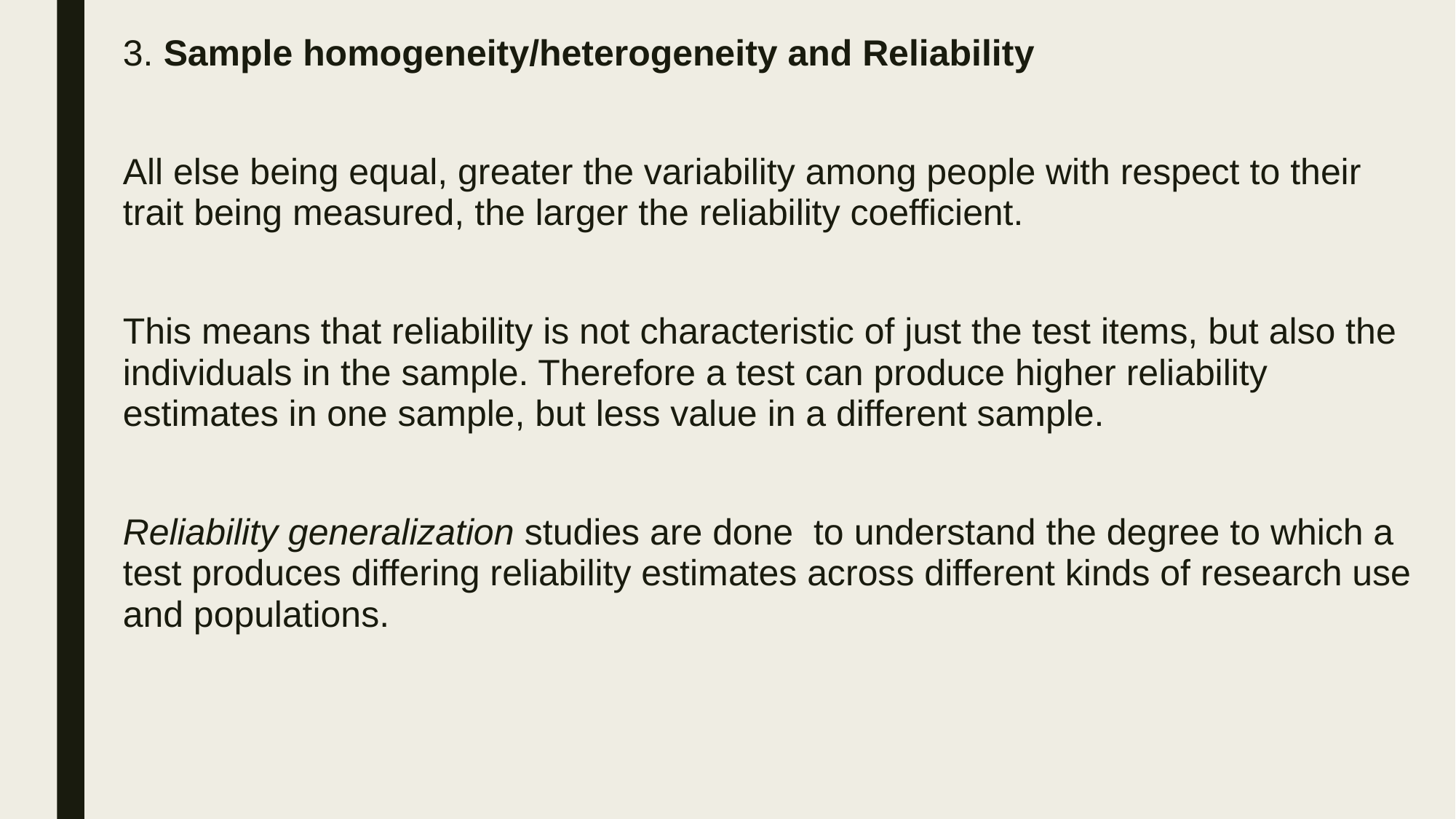

3. Sample homogeneity/heterogeneity and Reliability

All else being equal, greater the variability among people with respect to their trait being measured, the larger the reliability coefficient.

This means that reliability is not characteristic of just the test items, but also the individuals in the sample. Therefore a test can produce higher reliability estimates in one sample, but less value in a different sample.

Reliability generalization studies are done  to understand the degree to which a test produces differing reliability estimates across different kinds of research use and populations.